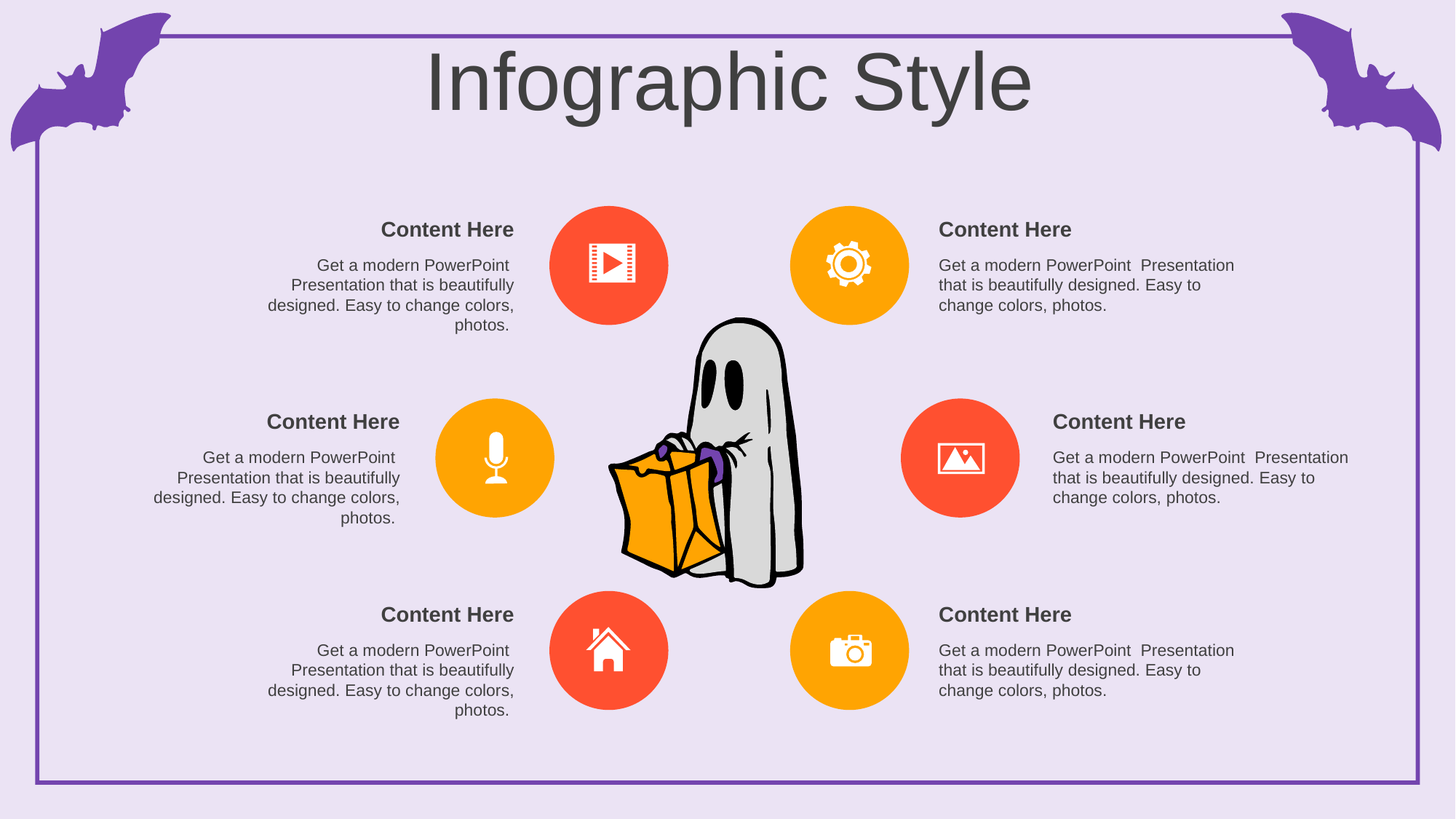

Infographic Style

Content Here
Get a modern PowerPoint  Presentation that is beautifully designed. Easy to change colors, photos.
Content Here
Get a modern PowerPoint  Presentation that is beautifully designed. Easy to change colors, photos.

Content Here
Get a modern PowerPoint  Presentation that is beautifully designed. Easy to change colors, photos.
Content Here
Get a modern PowerPoint  Presentation that is beautifully designed. Easy to change colors, photos.

Content Here
Get a modern PowerPoint  Presentation that is beautifully designed. Easy to change colors, photos.
Content Here
Get a modern PowerPoint  Presentation that is beautifully designed. Easy to change colors, photos.